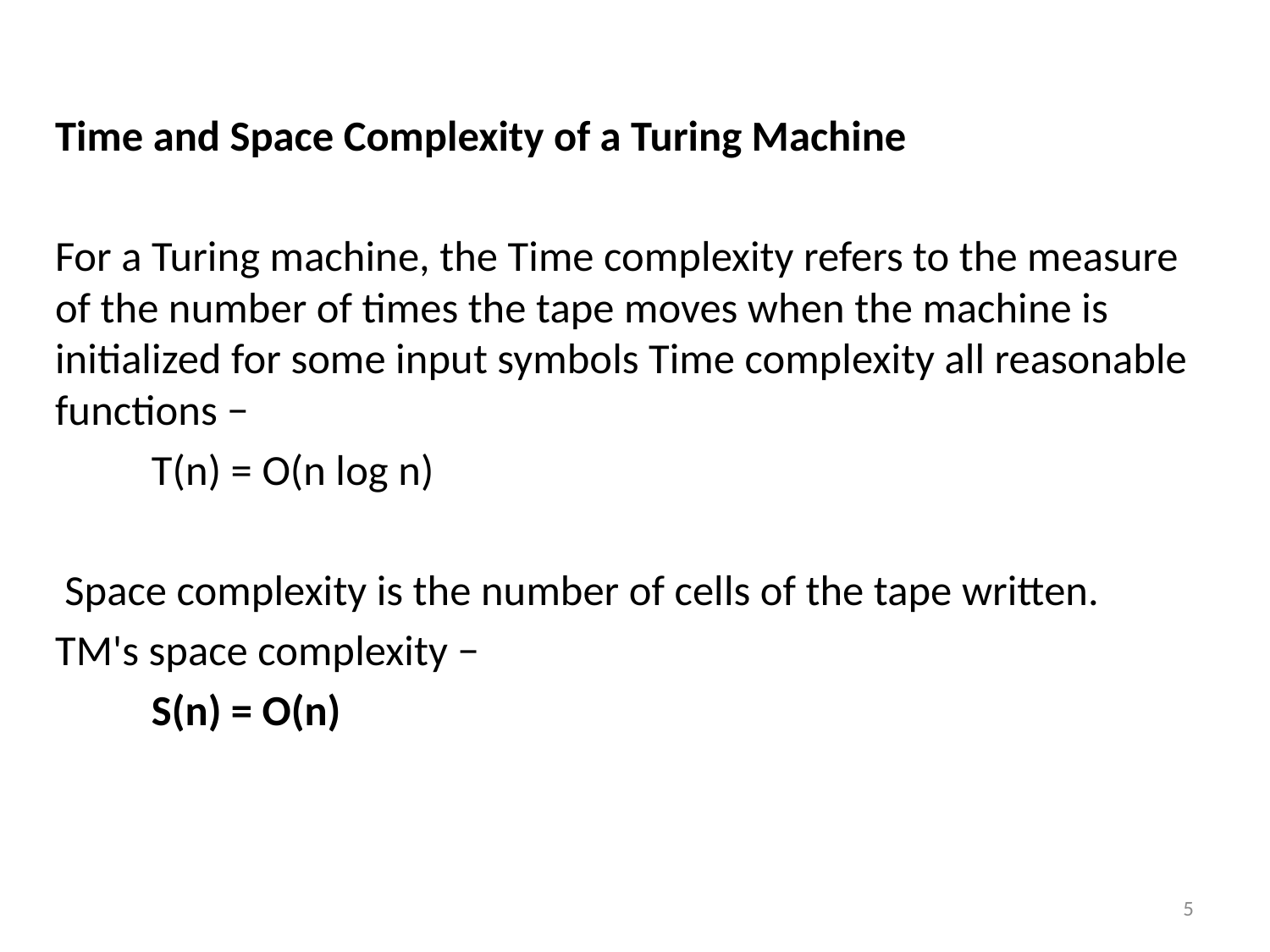

Time and Space Complexity of a Turing Machine

For a Turing machine, the Time complexity refers to the measure of the number of times the tape moves when the machine is initialized for some input symbols Time complexity all reasonable functions −
		T(n) = O(n log n)

 Space complexity is the number of cells of the tape written.
TM's space complexity −
		S(n) = O(n)
5